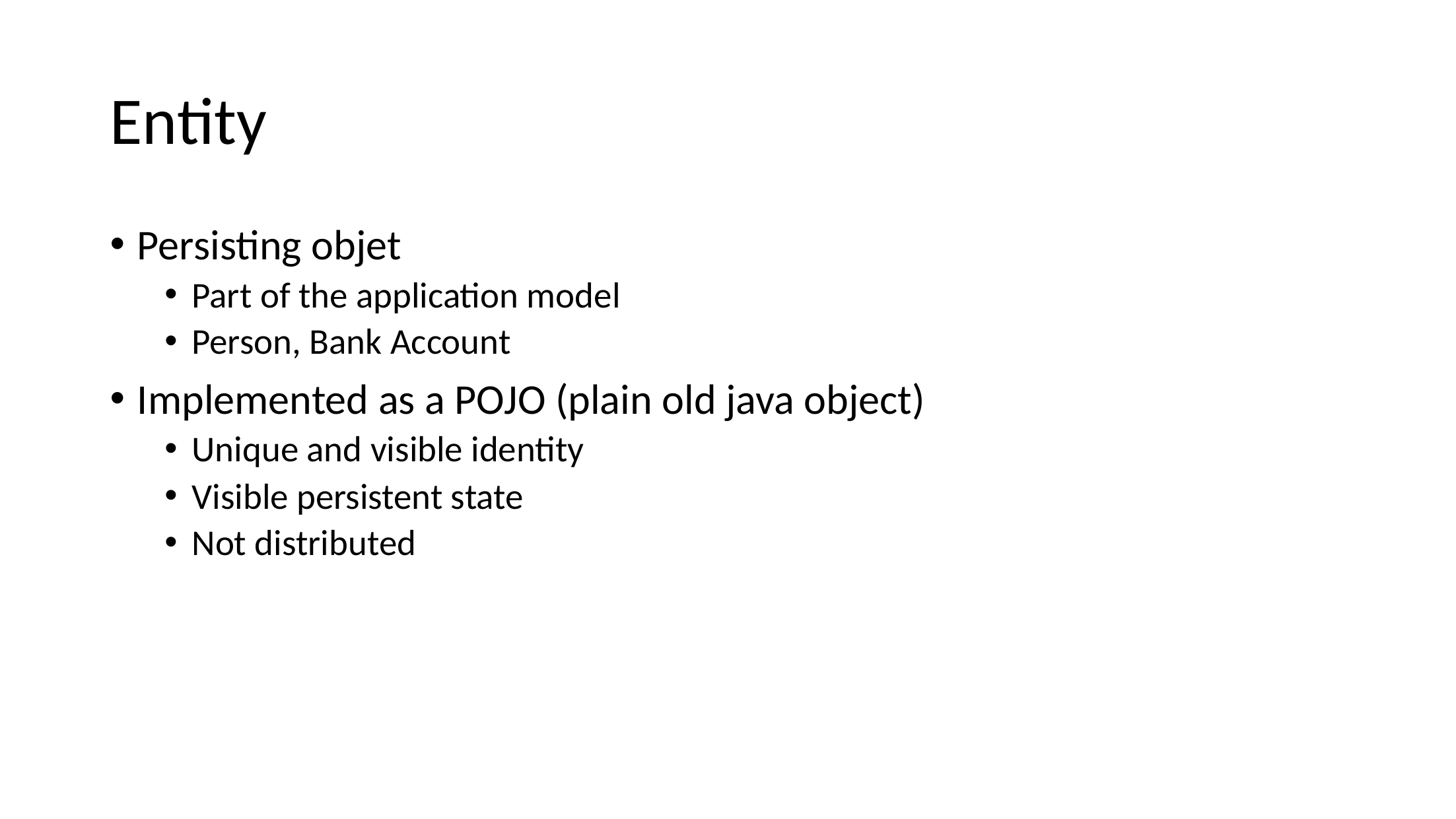

# Entity
Persisting objet
Part of the application model
Person, Bank Account
Implemented as a POJO (plain old java object)
Unique and visible identity
Visible persistent state
Not distributed